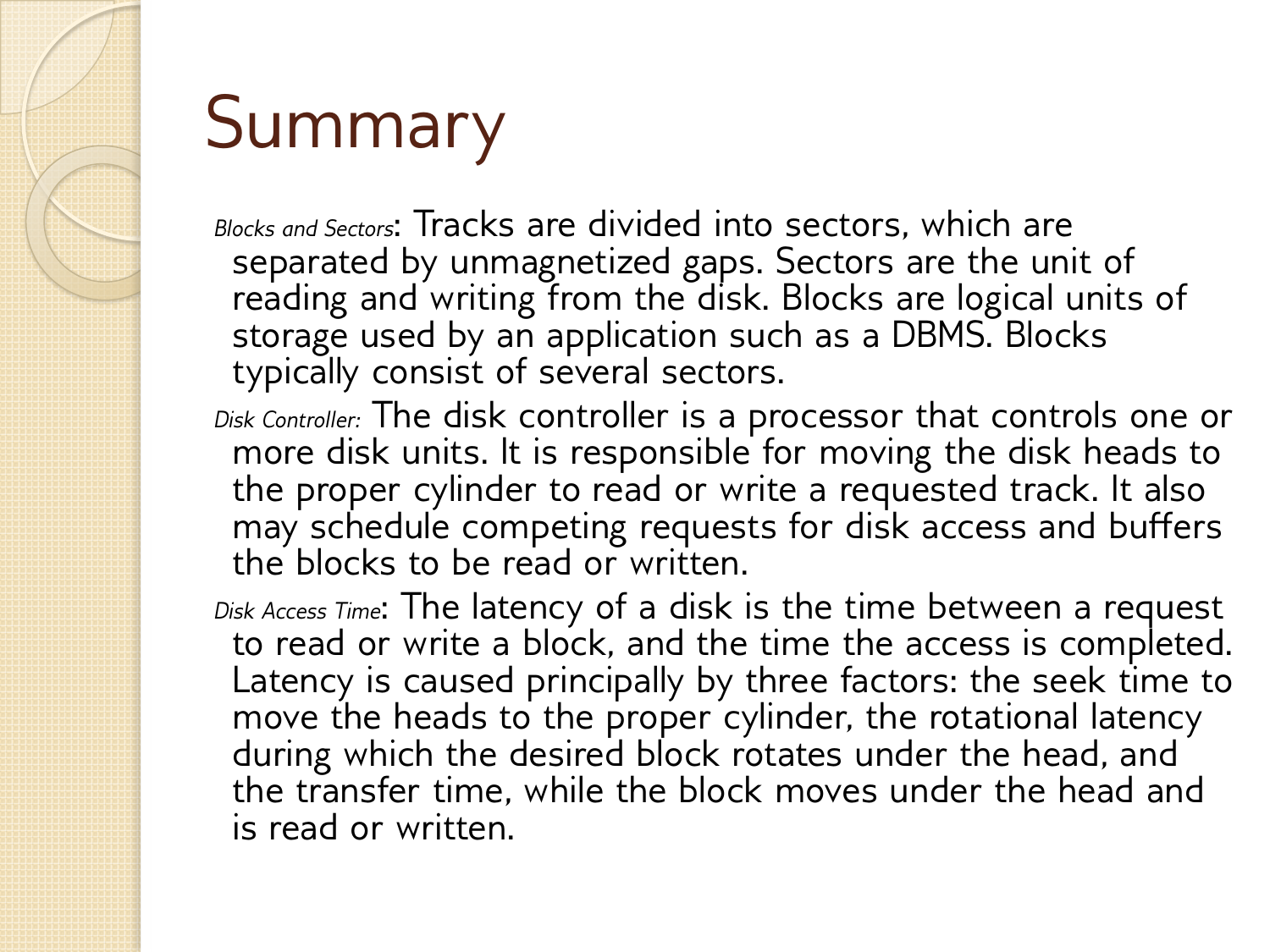

# Summary
Blocks and Sectors: Tracks are divided into sectors, which are separated by unmagnetized gaps. Sectors are the unit of reading and writing from the disk. Blocks are logical units of storage used by an application such as a DBMS. Blocks typically consist of several sectors.
Disk Controller: The disk controller is a processor that controls one or more disk units. It is responsible for moving the disk heads to the proper cylinder to read or write a requested track. It also may schedule competing requests for disk access and buffers the blocks to be read or written.
Disk Access Time: The latency of a disk is the time between a request to read or write a block, and the time the access is completed. Latency is caused principally by three factors: the seek time to move the heads to the proper cylinder, the rotational latency during which the desired block rotates under the head, and the transfer time, while the block moves under the head and is read or written.